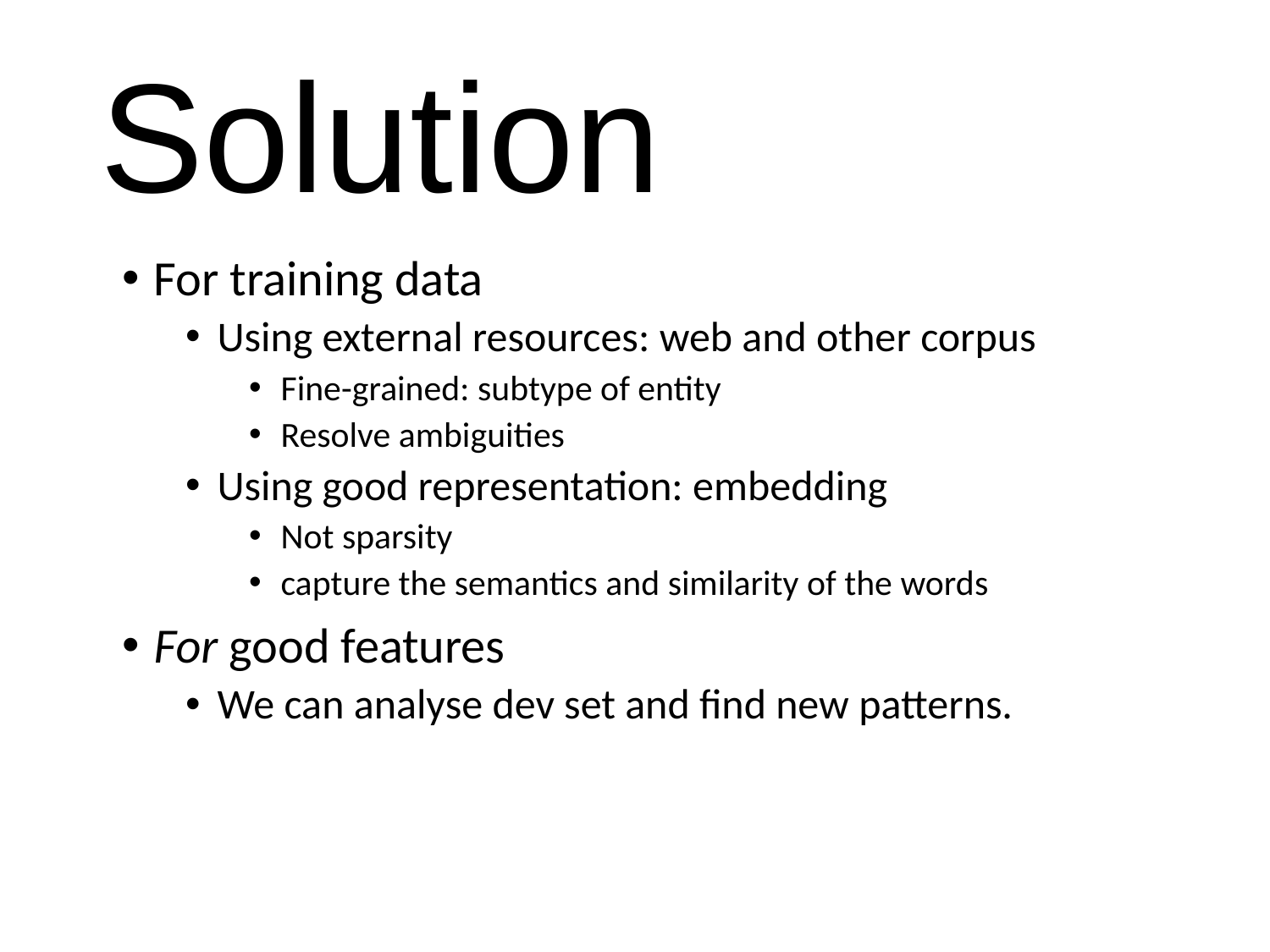

# Solution
For training data
Using external resources: web and other corpus
Fine-grained: subtype of entity
Resolve ambiguities
Using good representation: embedding
Not sparsity
capture the semantics and similarity of the words
For good features
We can analyse dev set and find new patterns.